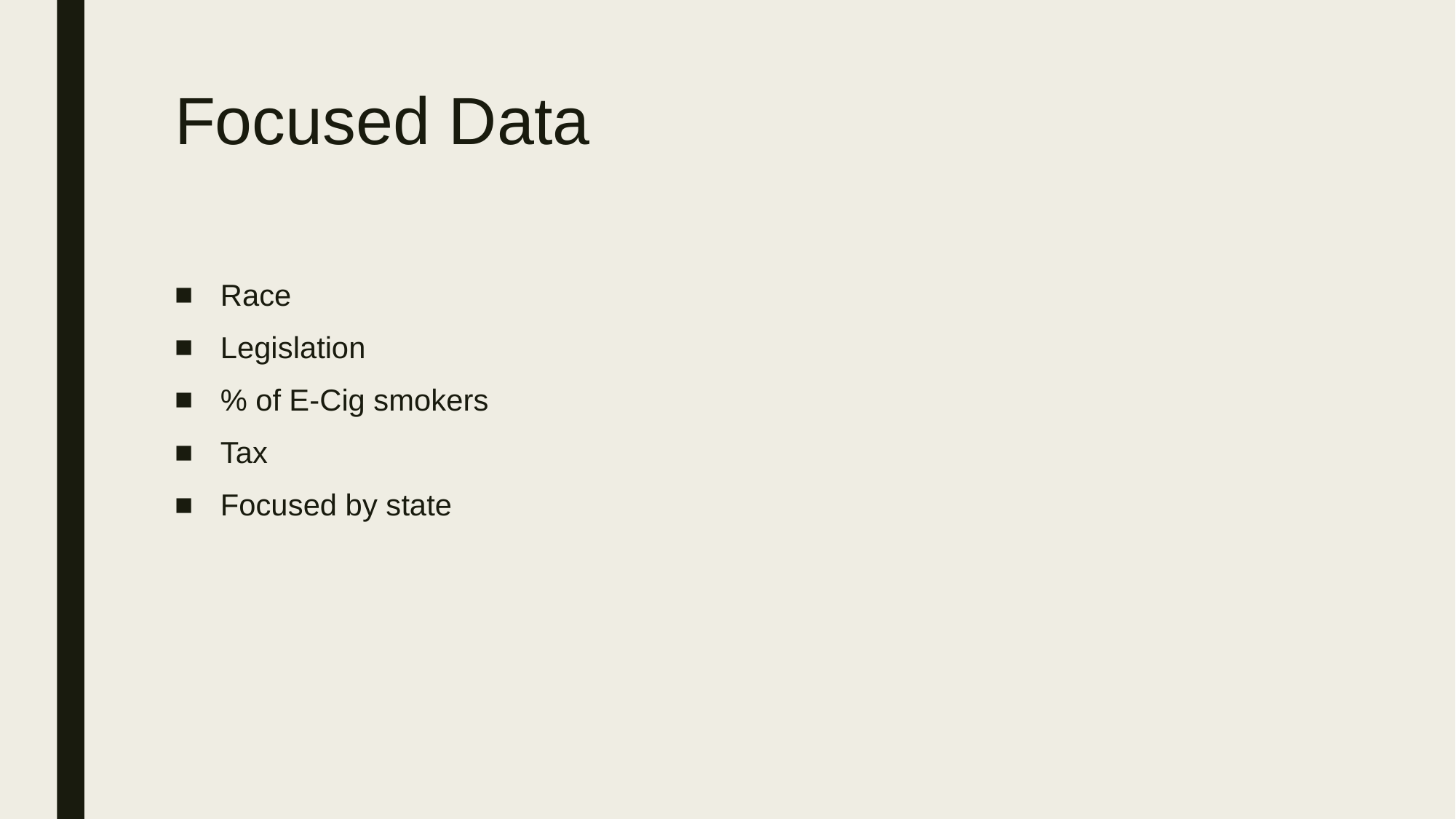

# Focused Data
Race
Legislation
% of E-Cig smokers
Tax
Focused by state